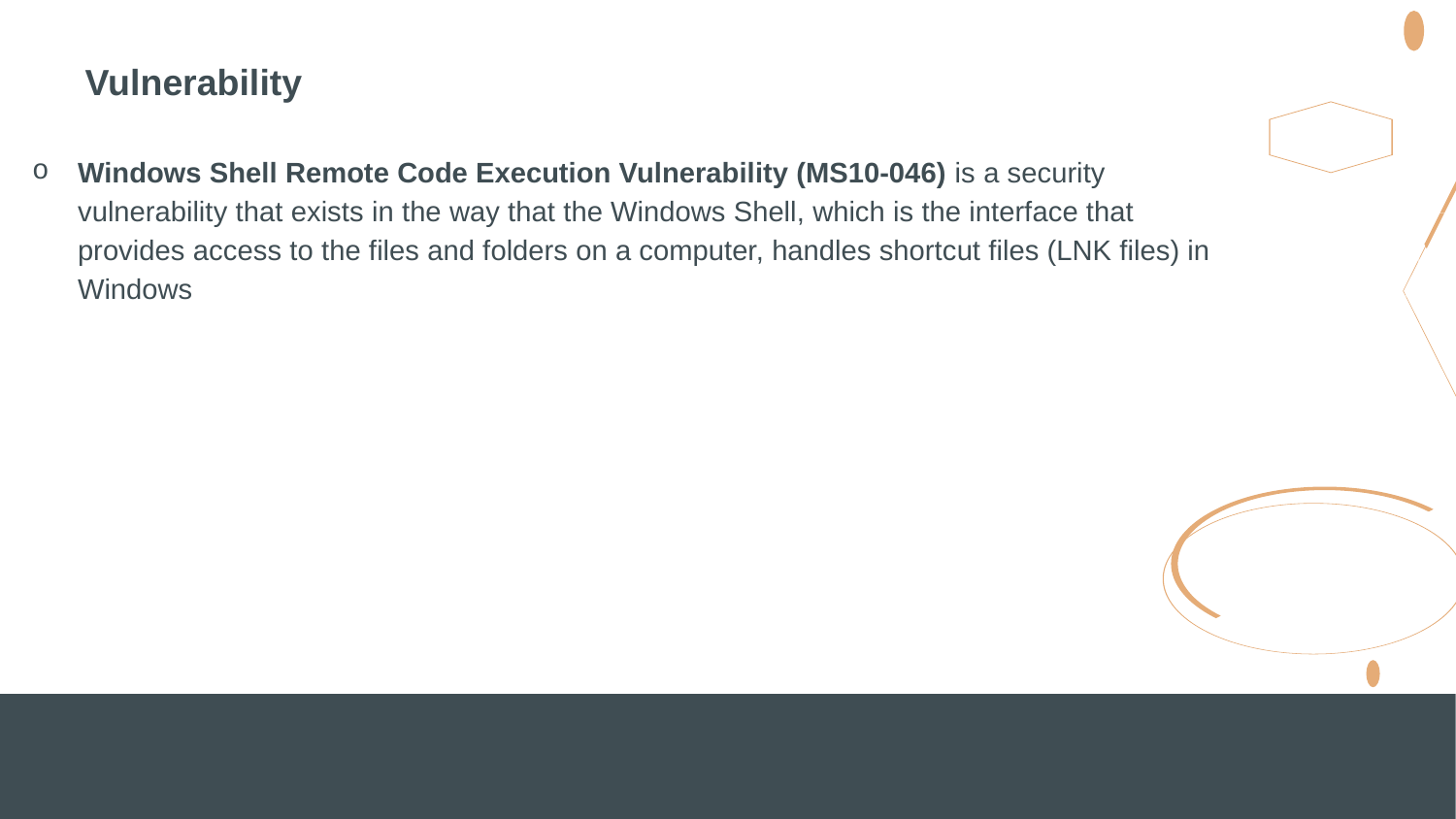

Vulnerability
Windows Shell Remote Code Execution Vulnerability (MS10-046) is a security vulnerability that exists in the way that the Windows Shell, which is the interface that provides access to the files and folders on a computer, handles shortcut files (LNK files) in Windows